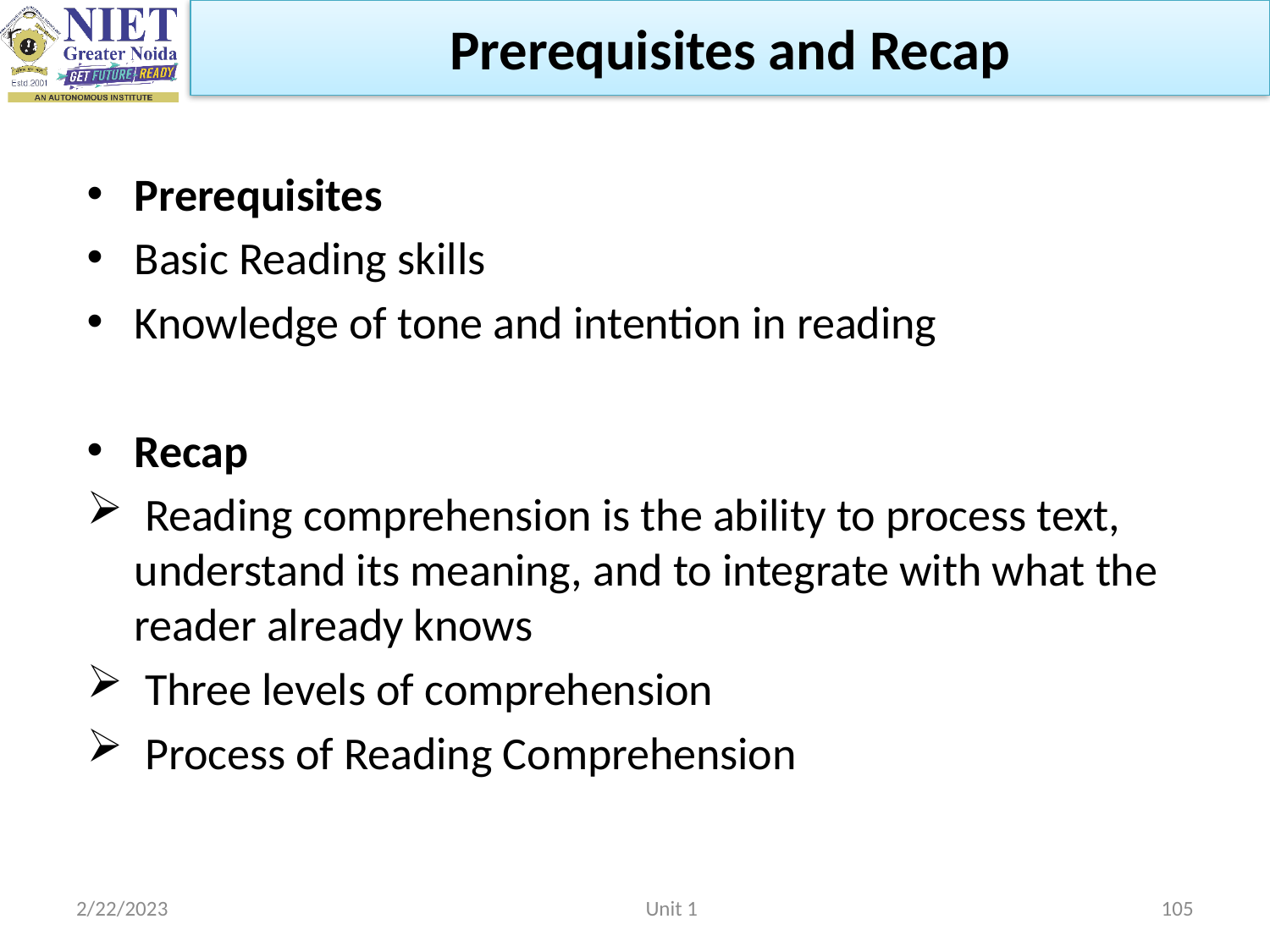

Prerequisites and Recap
Prerequisites
Basic Reading skills
Knowledge of tone and intention in reading

Recap
 Reading comprehension is the ability to process text, understand its meaning, and to integrate with what the reader already knows
 Three levels of comprehension
 Process of Reading Comprehension

2/22/2023
Unit 1
105